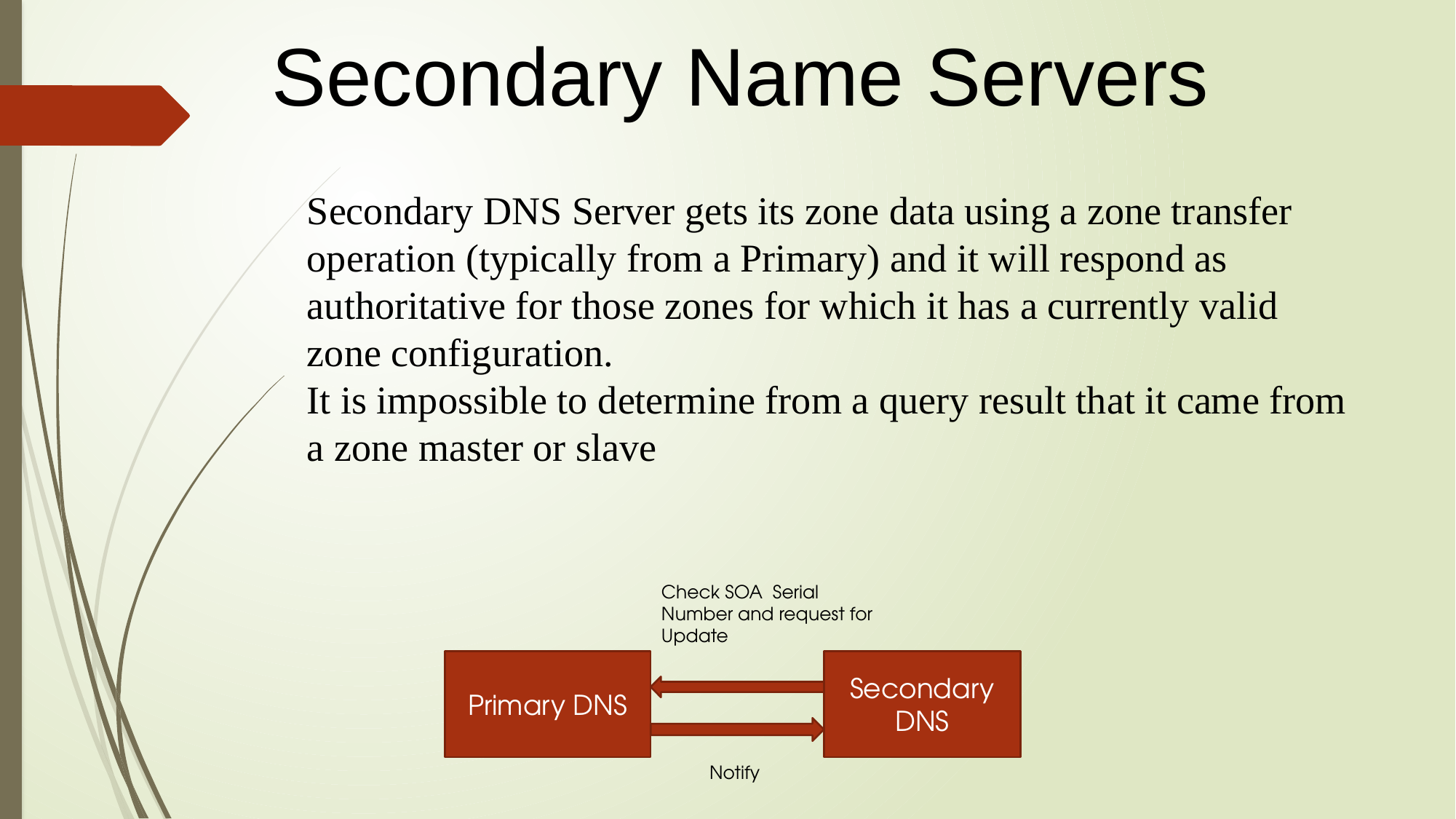

Secondary Name Servers
Secondary DNS Server gets its zone data using a zone transfer operation (typically from a Primary) and it will respond as authoritative for those zones for which it has a currently valid zone configuration.
It is impossible to determine from a query result that it came from a zone master or slave
Check SOA  Serial Number and request for Update
Primary DNS
Secondary DNS

Notify